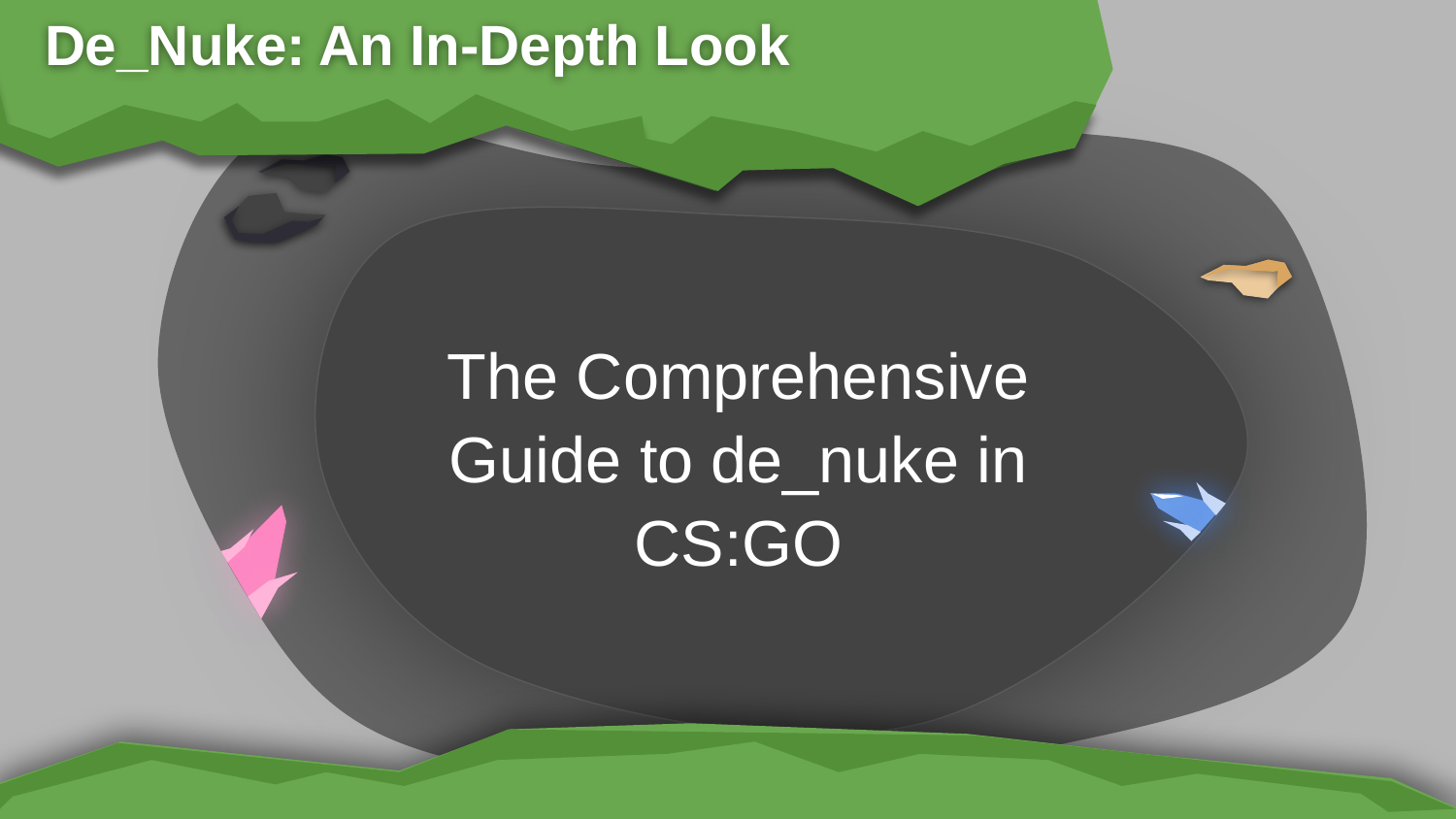

De_Nuke: An In-Depth Look

The Comprehensive Guide to de_nuke in CS:GO